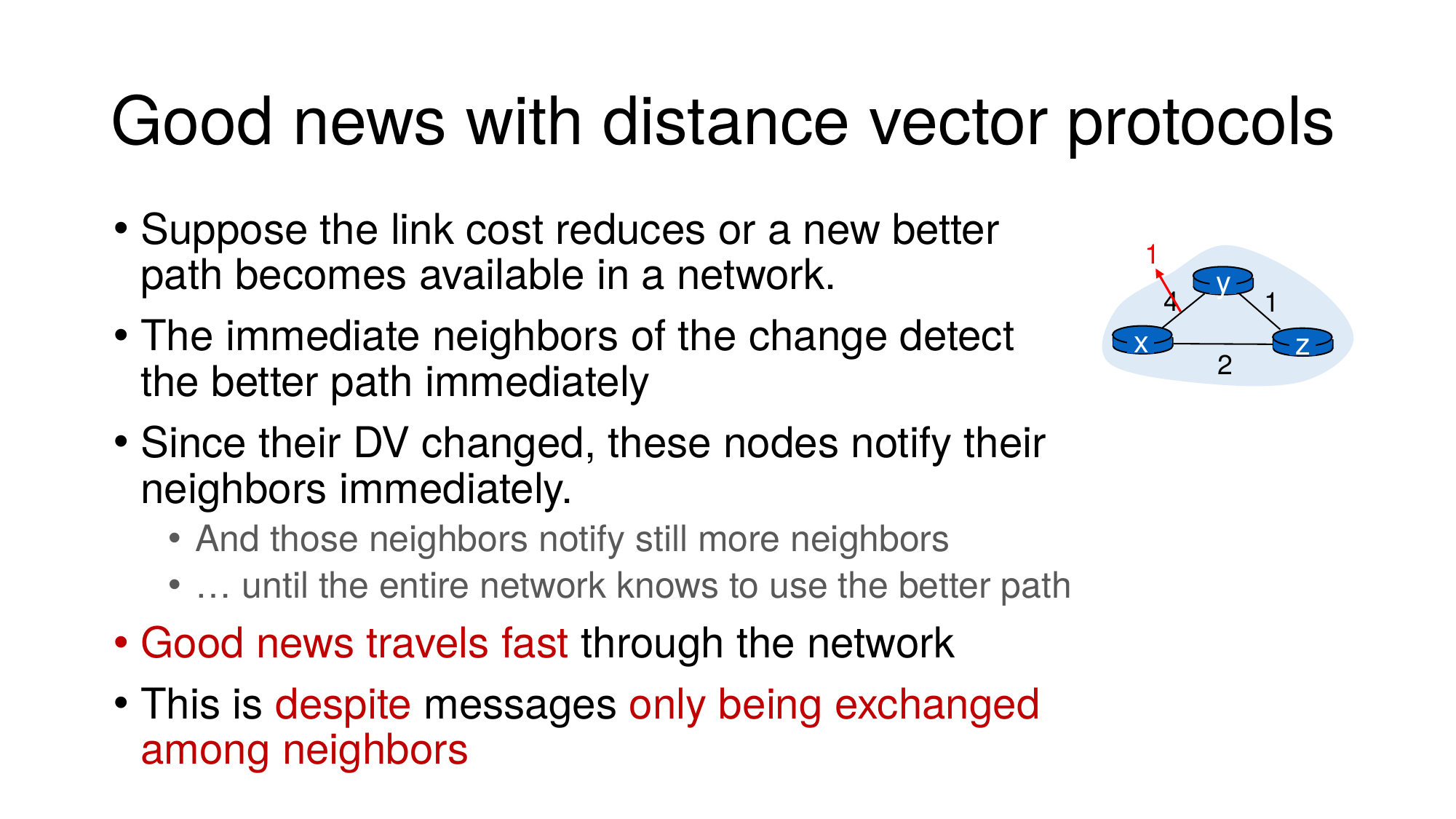

# Good news with distance vector protocols
Suppose the link cost reduces or a new better path becomes available in a network.
The immediate neighbors of the change detect the better path immediately
Since their DV changed, these nodes notify their neighbors immediately.
And those neighbors notify still more neighbors
… until the entire network knows to use the better path
Good news travels fast through the network
This is despite messages only being exchanged among neighbors
1

y

4
1

x

z

2